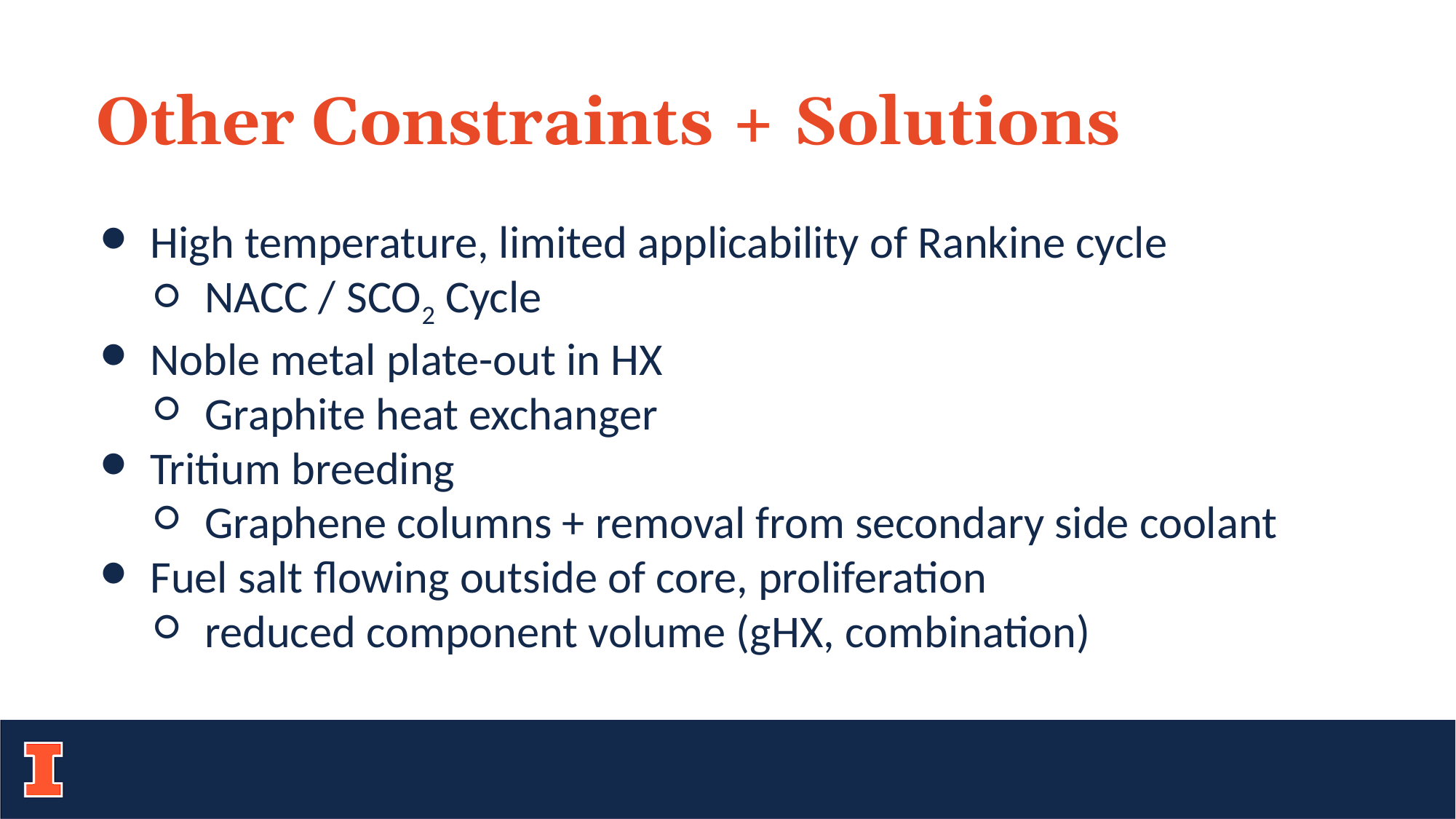

Other Constraints + Solutions
High temperature, limited applicability of Rankine cycle
NACC / SCO2 Cycle
Noble metal plate-out in HX
Graphite heat exchanger
Tritium breeding
Graphene columns + removal from secondary side coolant
Fuel salt flowing outside of core, proliferation
reduced component volume (gHX, combination)